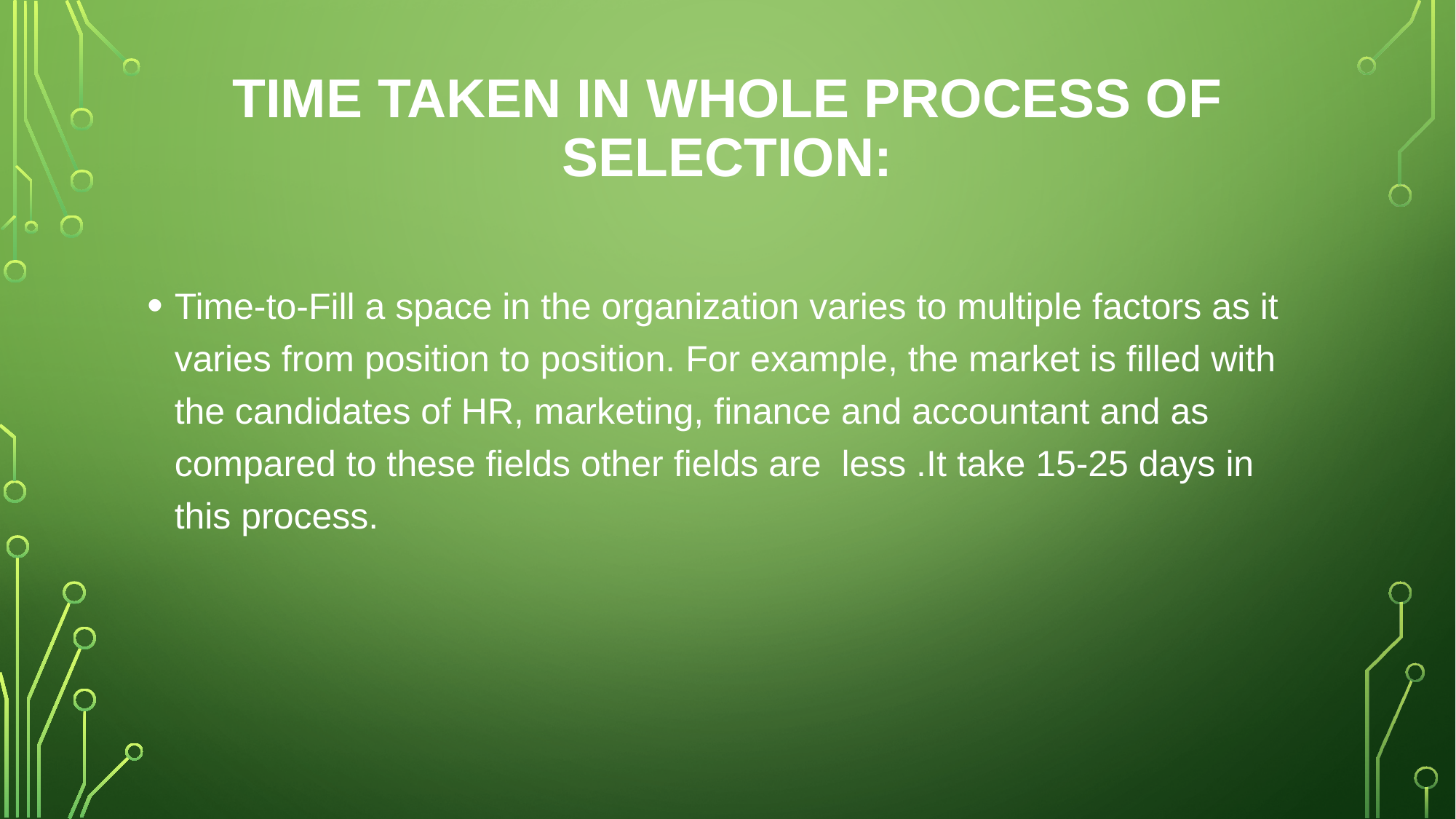

# TIME TAKEN IN WHOLE PROCESS OF SELECTION:
Time-to-Fill a space in the organization varies to multiple factors as it varies from position to position. For example, the market is filled with the candidates of HR, marketing, finance and accountant and as compared to these fields other fields are  less .It take 15-25 days in this process.